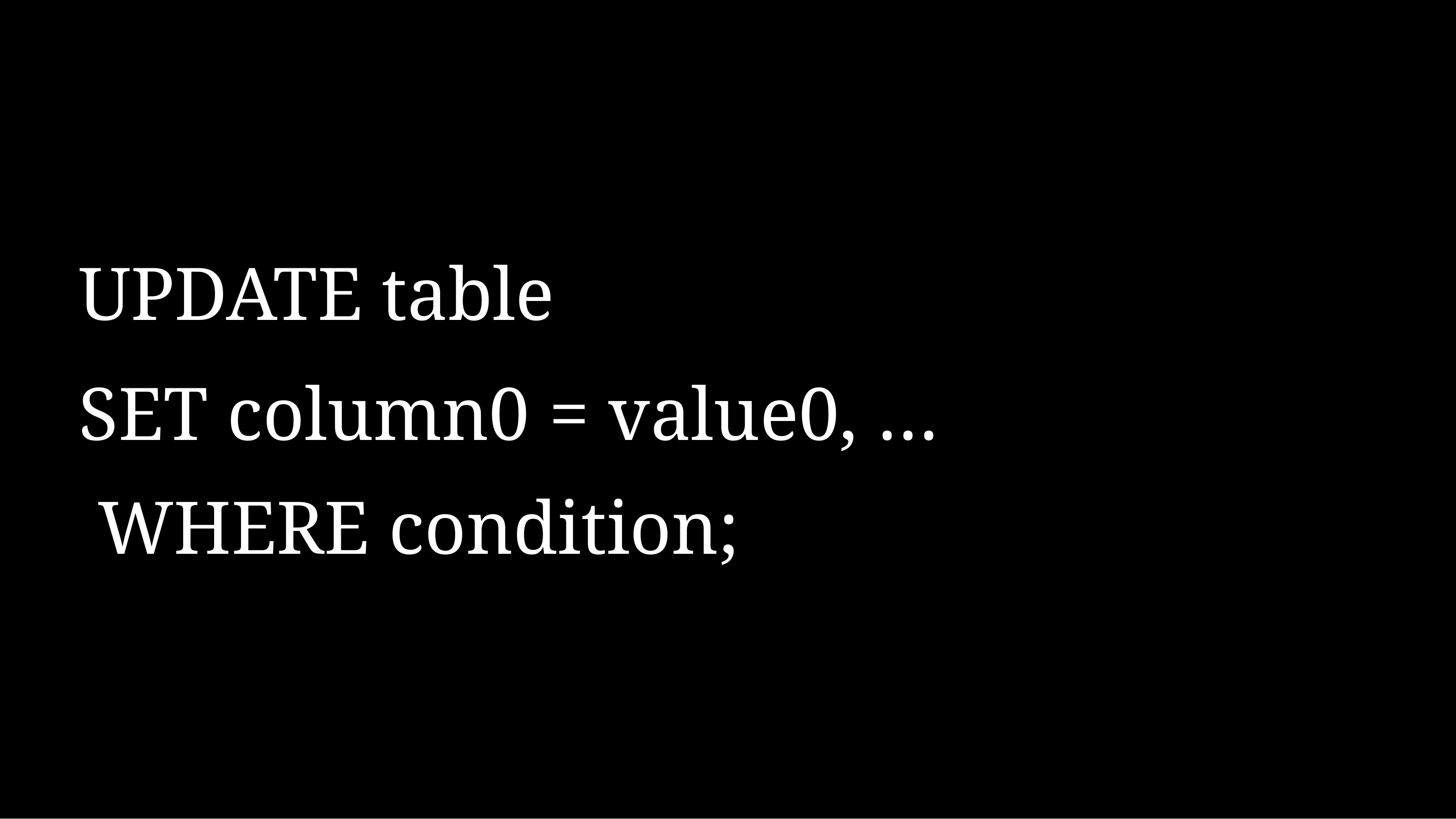

# UPDATE table
SET column0 = value0, …  WHERE condition;